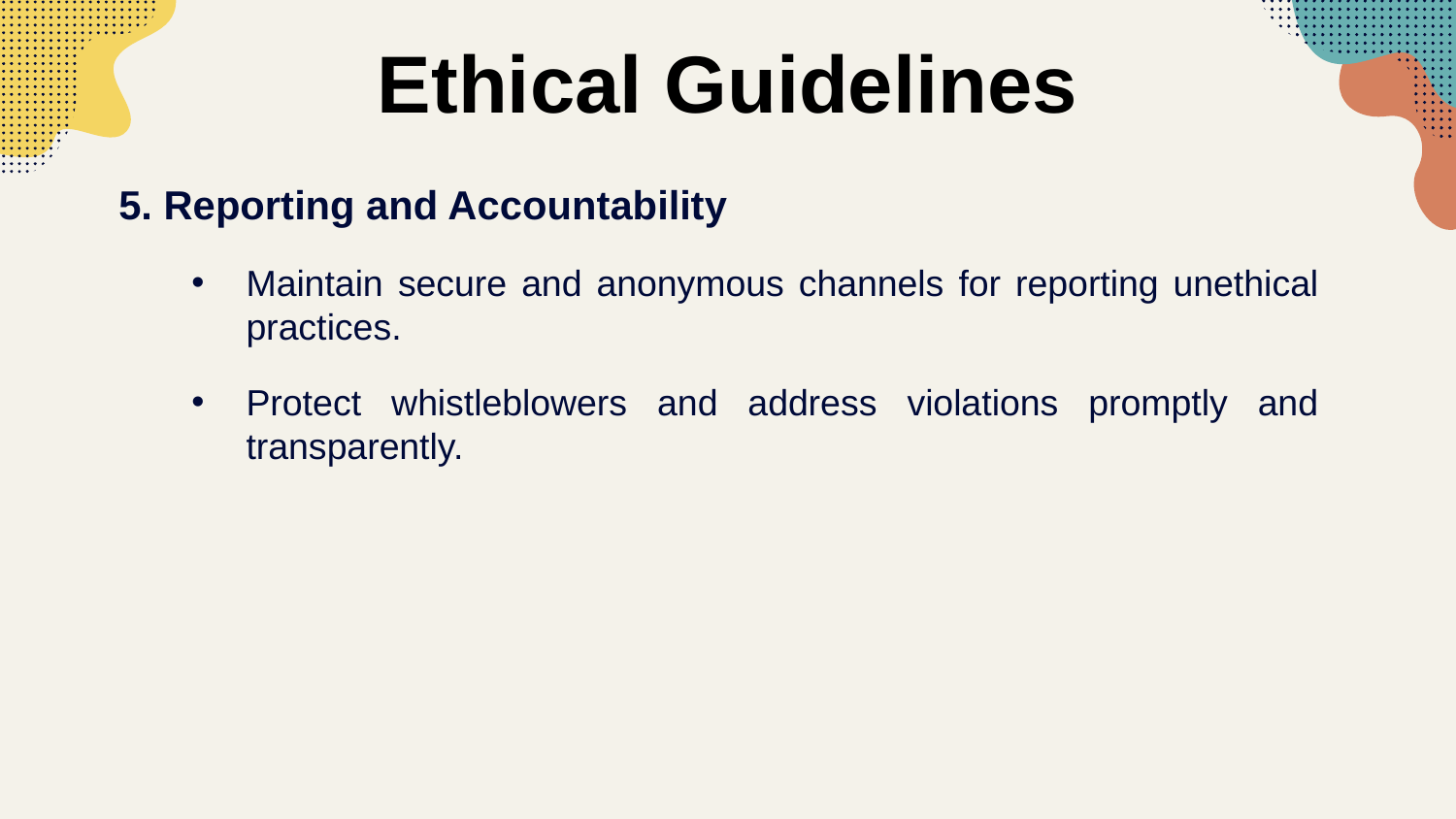

Ethical Guidelines
5. Reporting and Accountability
Maintain secure and anonymous channels for reporting unethical practices.
Protect whistleblowers and address violations promptly and transparently.